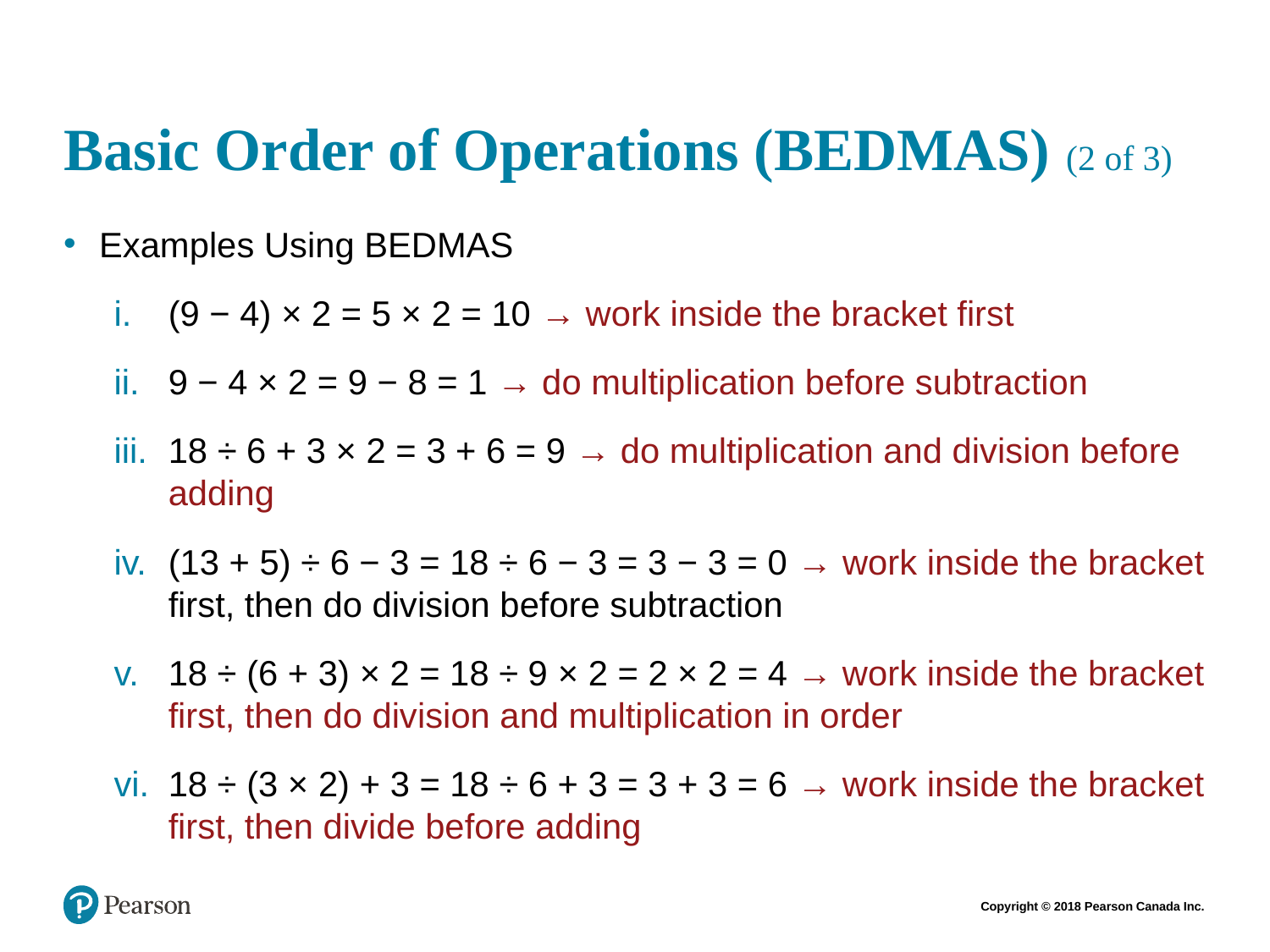

# Basic Order of Operations (BEDMAS) (2 of 3)
Examples Using BEDMAS
(9 − 4) × 2 = 5 × 2 = 10 → work inside the bracket first
9 − 4 × 2 = 9 − 8 = 1 → do multiplication before subtraction
18 ÷ 6 + 3 × 2 = 3 + 6 = 9 → do multiplication and division before adding
(13 + 5) ÷ 6 − 3 = 18 ÷ 6 − 3 = 3 − 3 = 0 → work inside the bracket first, then do division before subtraction
18 ÷ (6 + 3) × 2 = 18 ÷ 9 × 2 = 2 × 2 = 4 → work inside the bracket first, then do division and multiplication in order
18 ÷ (3 × 2) + 3 = 18 ÷ 6 + 3 = 3 + 3 = 6 → work inside the bracket first, then divide before adding